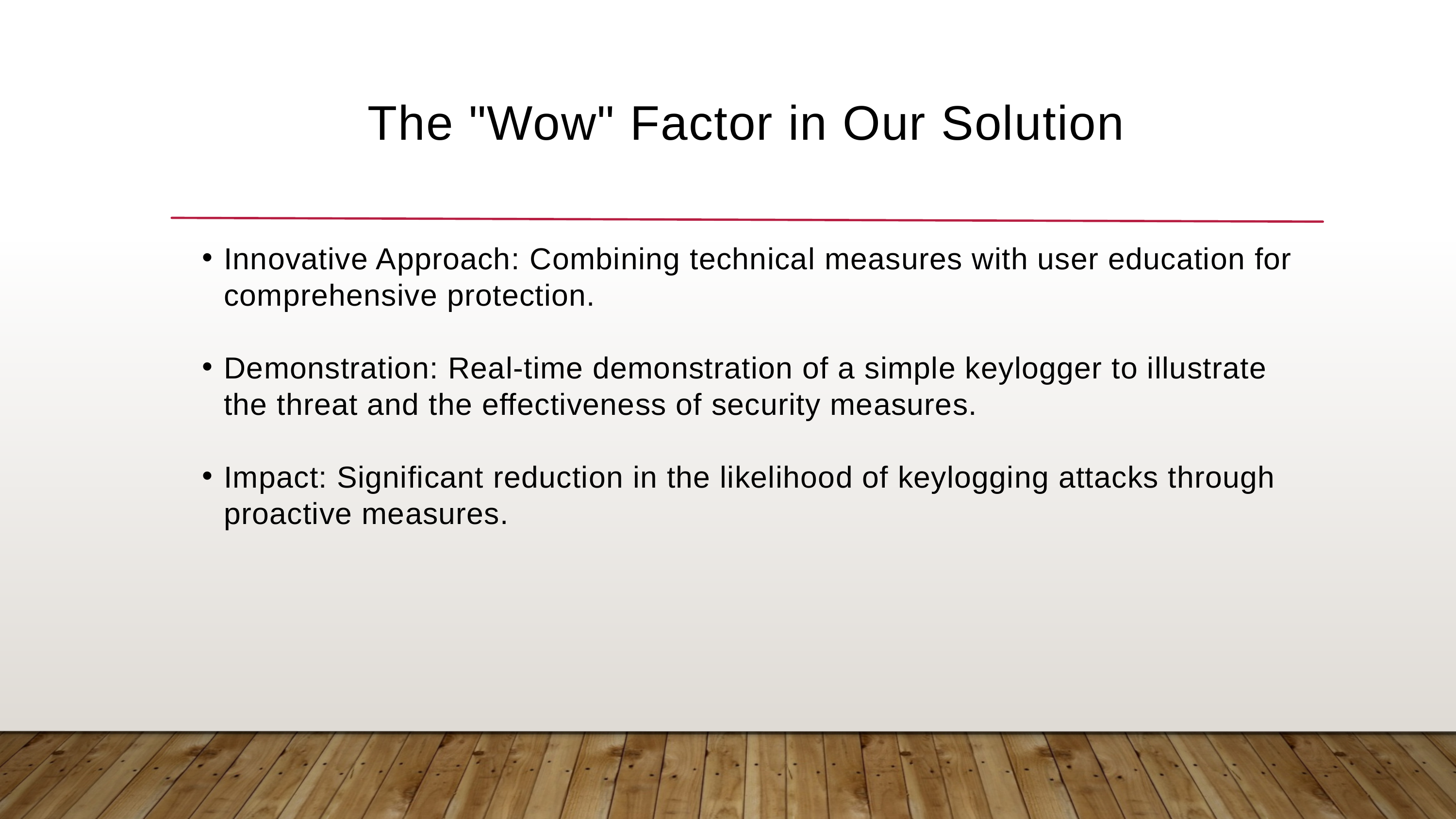

The "Wow" Factor in Our Solution

Innovative Approach: Combining technical measures with user education for comprehensive protection.

Demonstration: Real-time demonstration of a simple keylogger to illustrate the threat and the effectiveness of security measures.

Impact: Significant reduction in the likelihood of keylogging attacks through proactive measures.